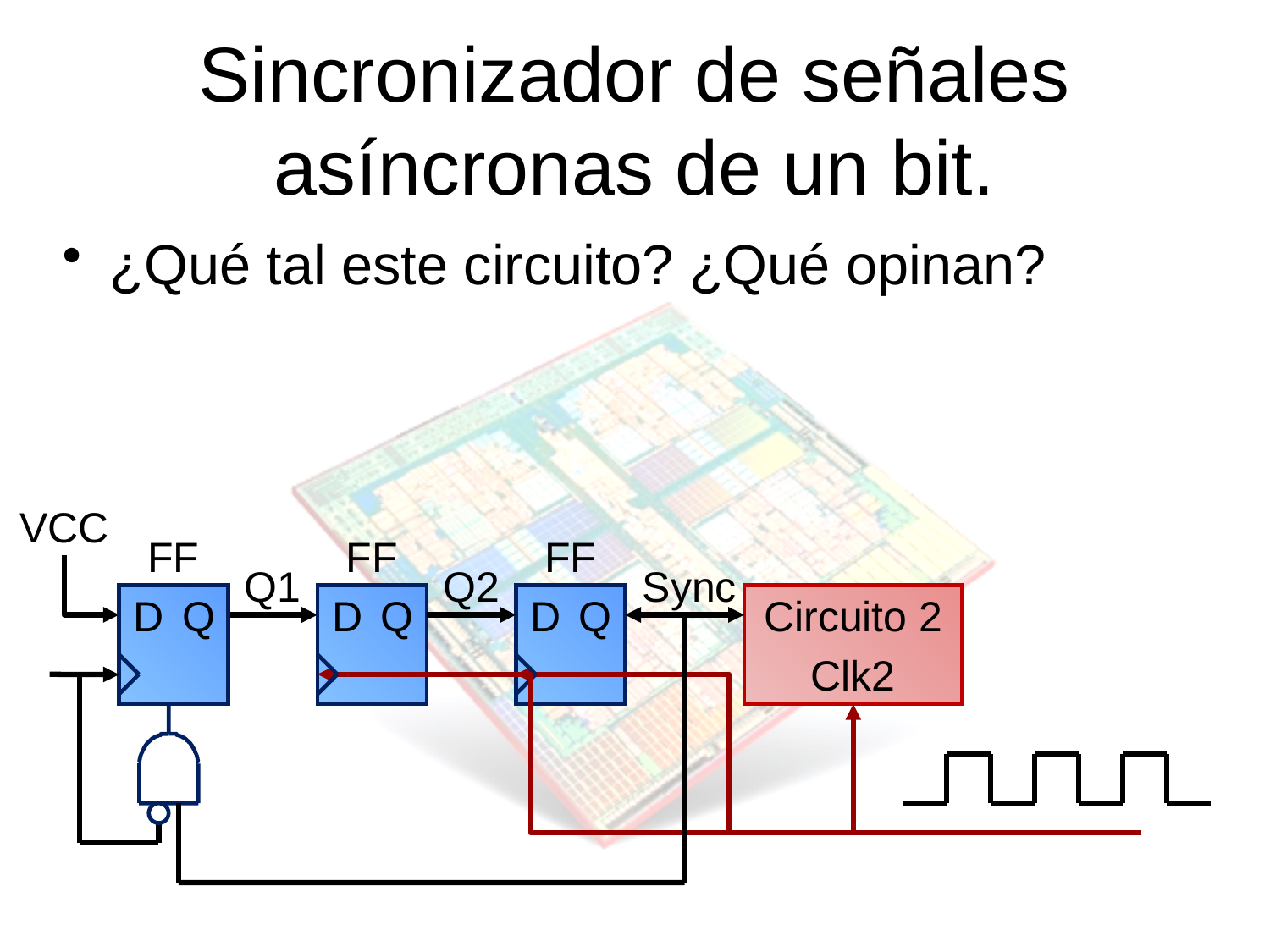

# Sincronizador de señales asíncronas de un bit.
¿Qué tal este circuito? ¿Qué opinan?
VCC
FF
FF
FF
Q1
Q2
Sync

D
Q

D
Q

D
Q
Circuito 2
Clk2